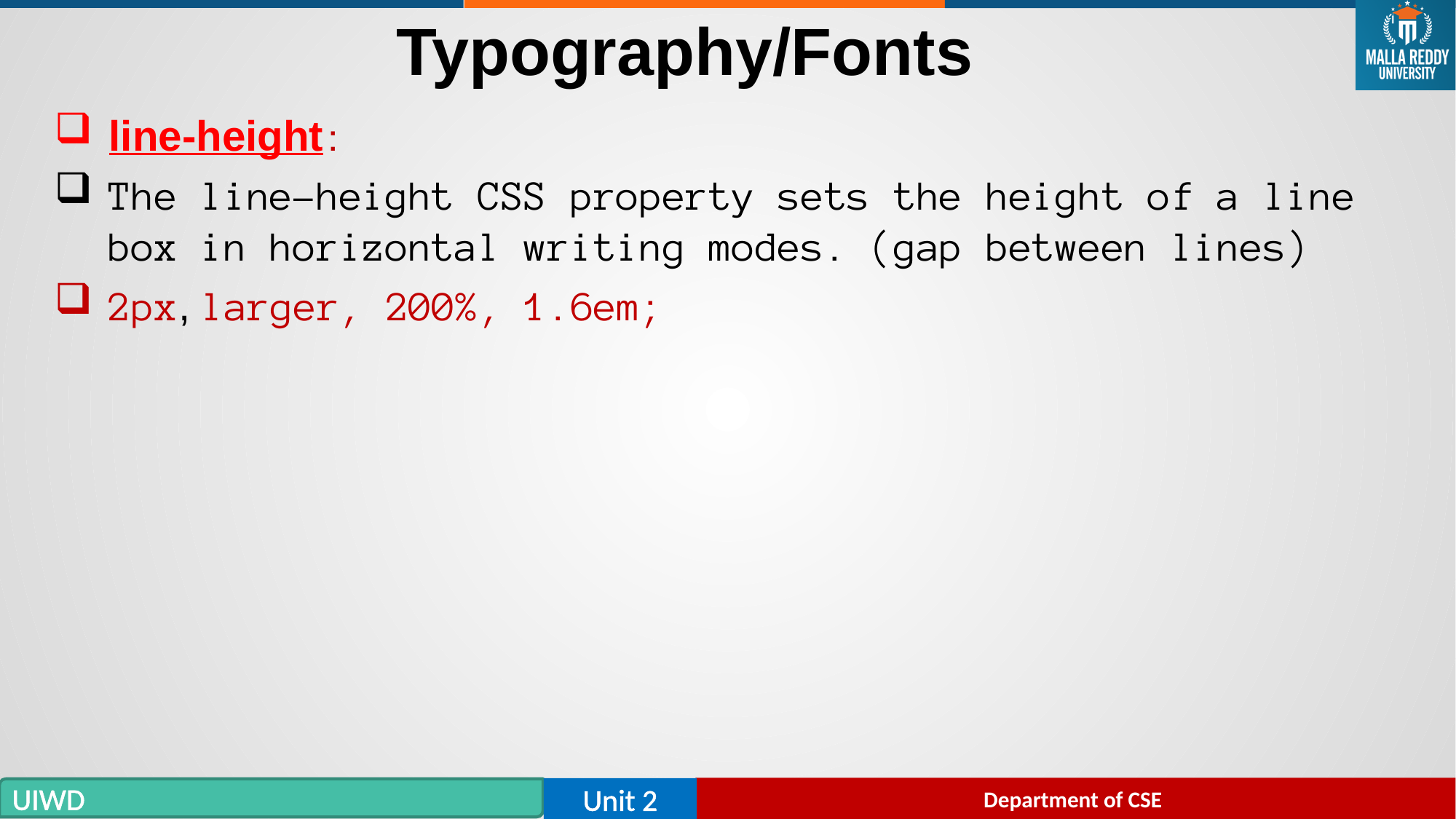

# Typography/Fonts
line-height:
The line-height CSS property sets the height of a line box in horizontal writing modes. (gap between lines)
2px, larger, 200%, 1.6em;